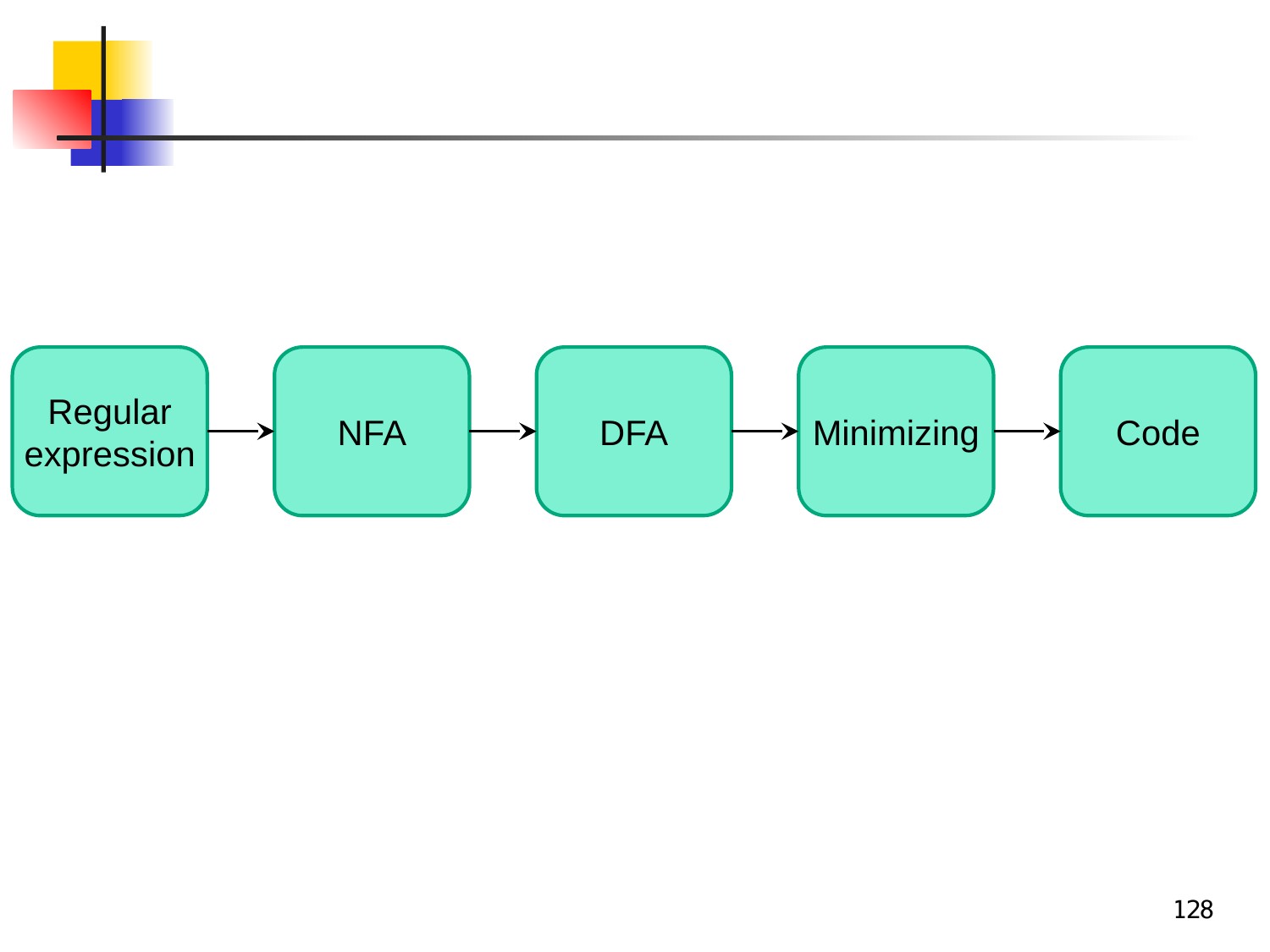

Regular
expression
NFA
DFA
Minimizing
Code
128